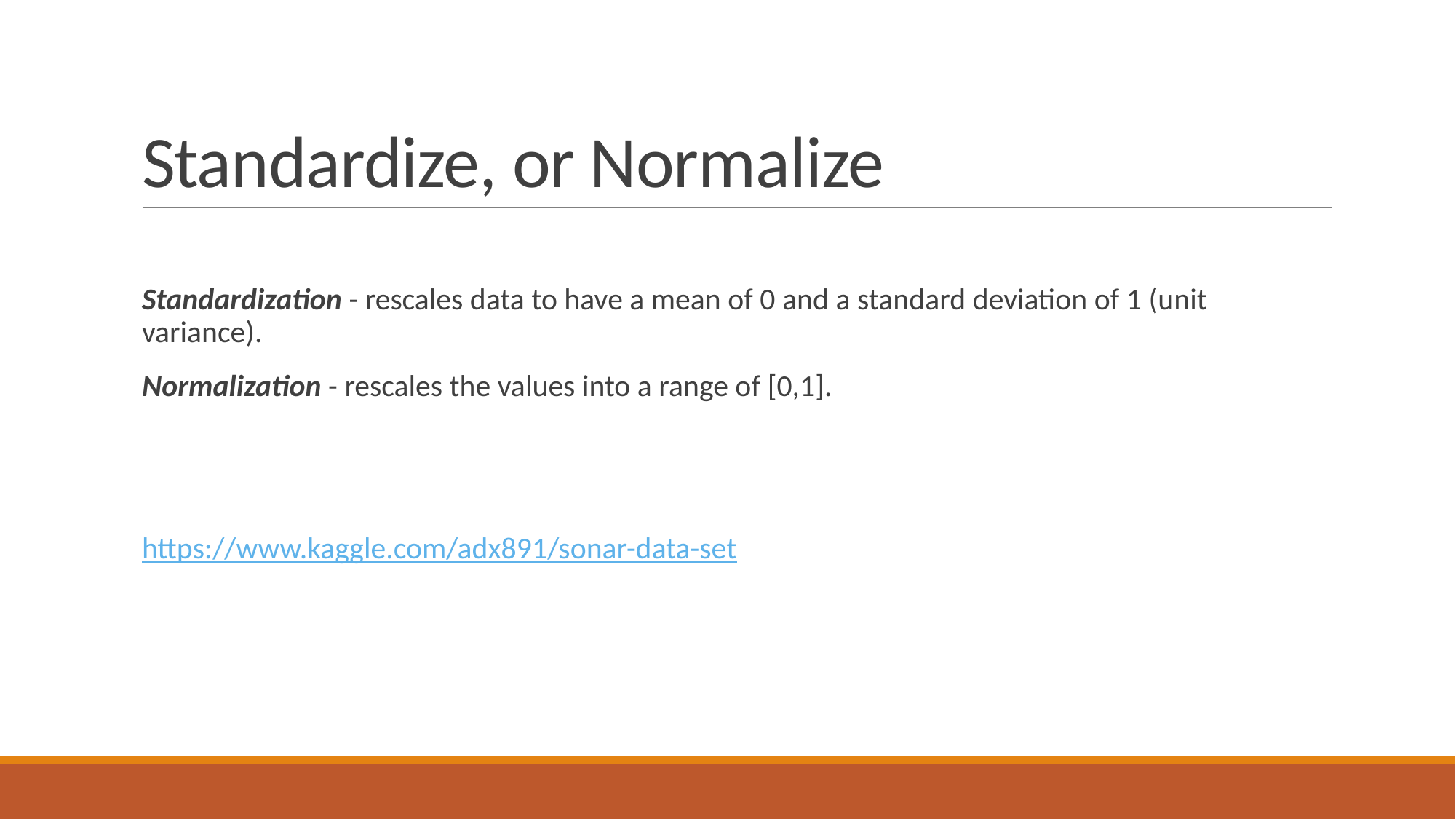

# Standardize, or Normalize

Standardization - rescales data to have a mean of 0 and a standard deviation of 1 (unit variance).
Normalization - rescales the values into a range of [0,1].

https://www.kaggle.com/adx891/sonar-data-set